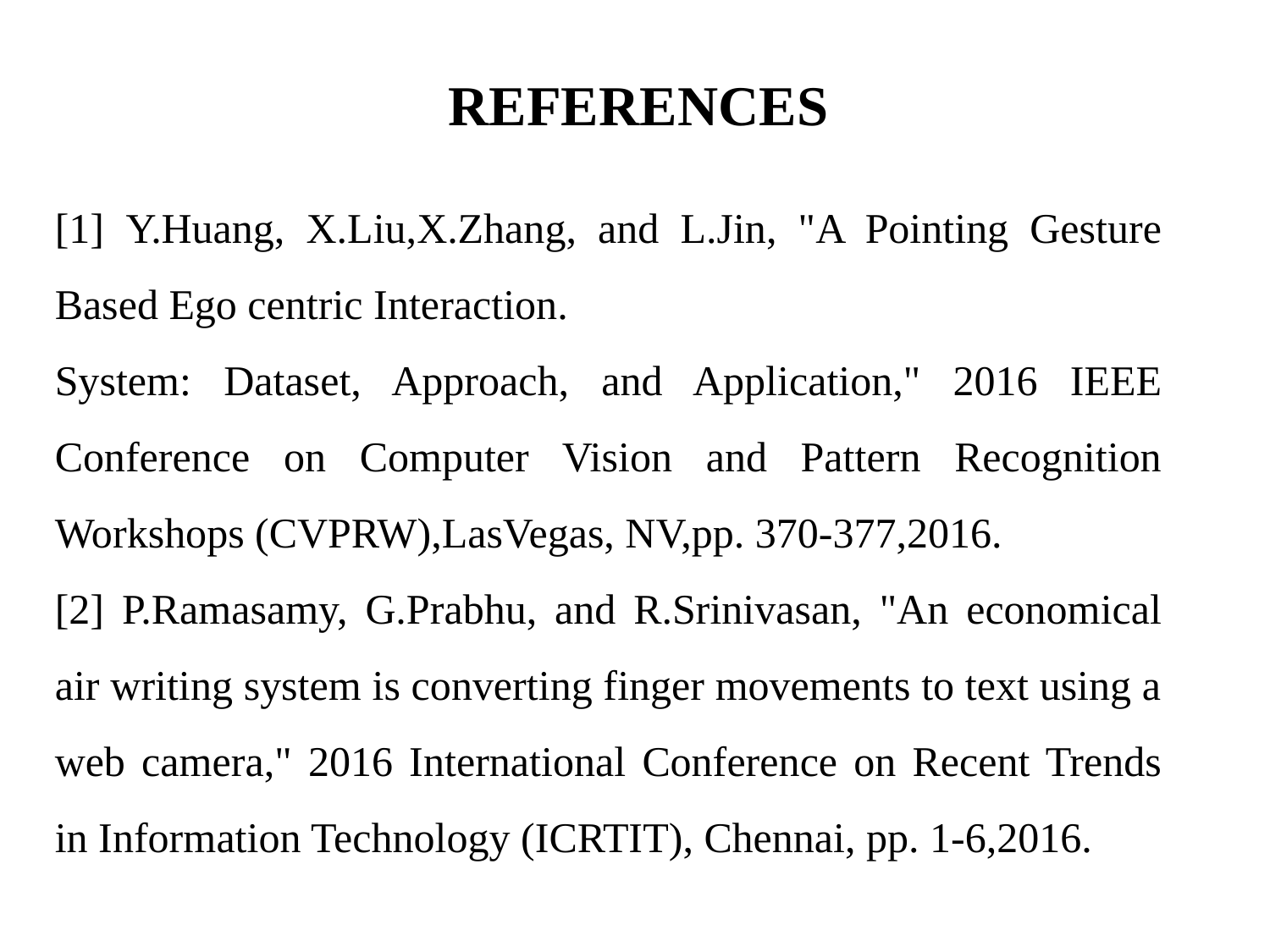

REFERENCES
[1] Y.Huang, X.Liu,X.Zhang, and L.Jin, "A Pointing Gesture Based Ego centric Interaction.
System: Dataset, Approach, and Application," 2016 IEEE Conference on Computer Vision and Pattern Recognition Workshops (CVPRW),LasVegas, NV,pp. 370-377,2016.
[2] P.Ramasamy, G.Prabhu, and R.Srinivasan, "An economical air writing system is converting finger movements to text using a web camera," 2016 International Conference on Recent Trends in Information Technology (ICRTIT), Chennai, pp. 1-6,2016.